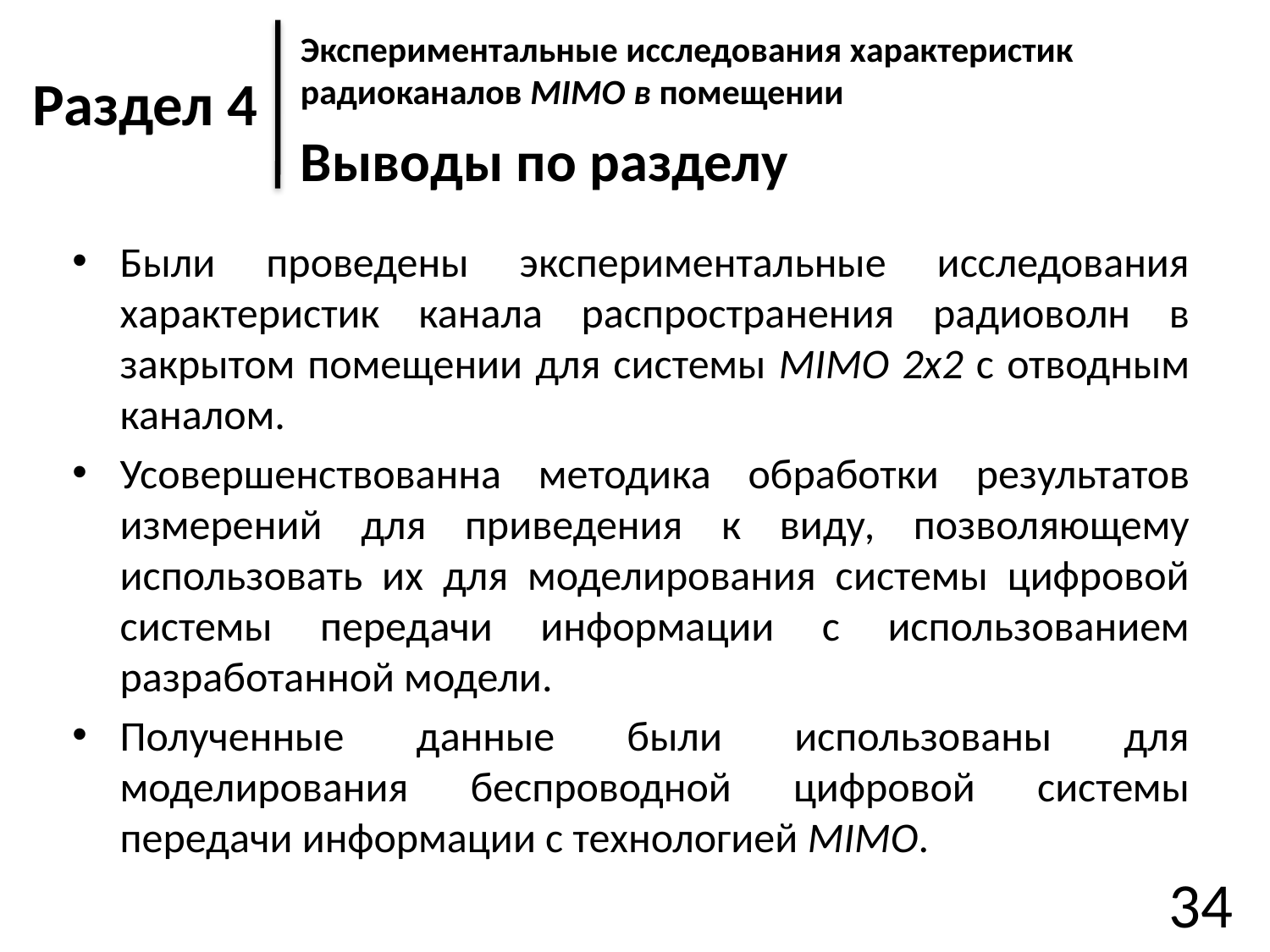

Экспериментальные исследования характеристик радиоканалов MIMO в помещении
Раздел 4
Выводы по разделу
Были проведены экспериментальные исследования характеристик канала распространения радиоволн в закрытом помещении для системы MIMO 2x2 с отводным каналом.
Усовершенствованна методика обработки результатов измерений для приведения к виду, позволяющему использовать их для моделирования системы цифровой системы передачи информации с использованием разработанной модели.
Полученные данные были использованы для моделирования беспроводной цифровой системы передачи информации с технологией MIMO.
34